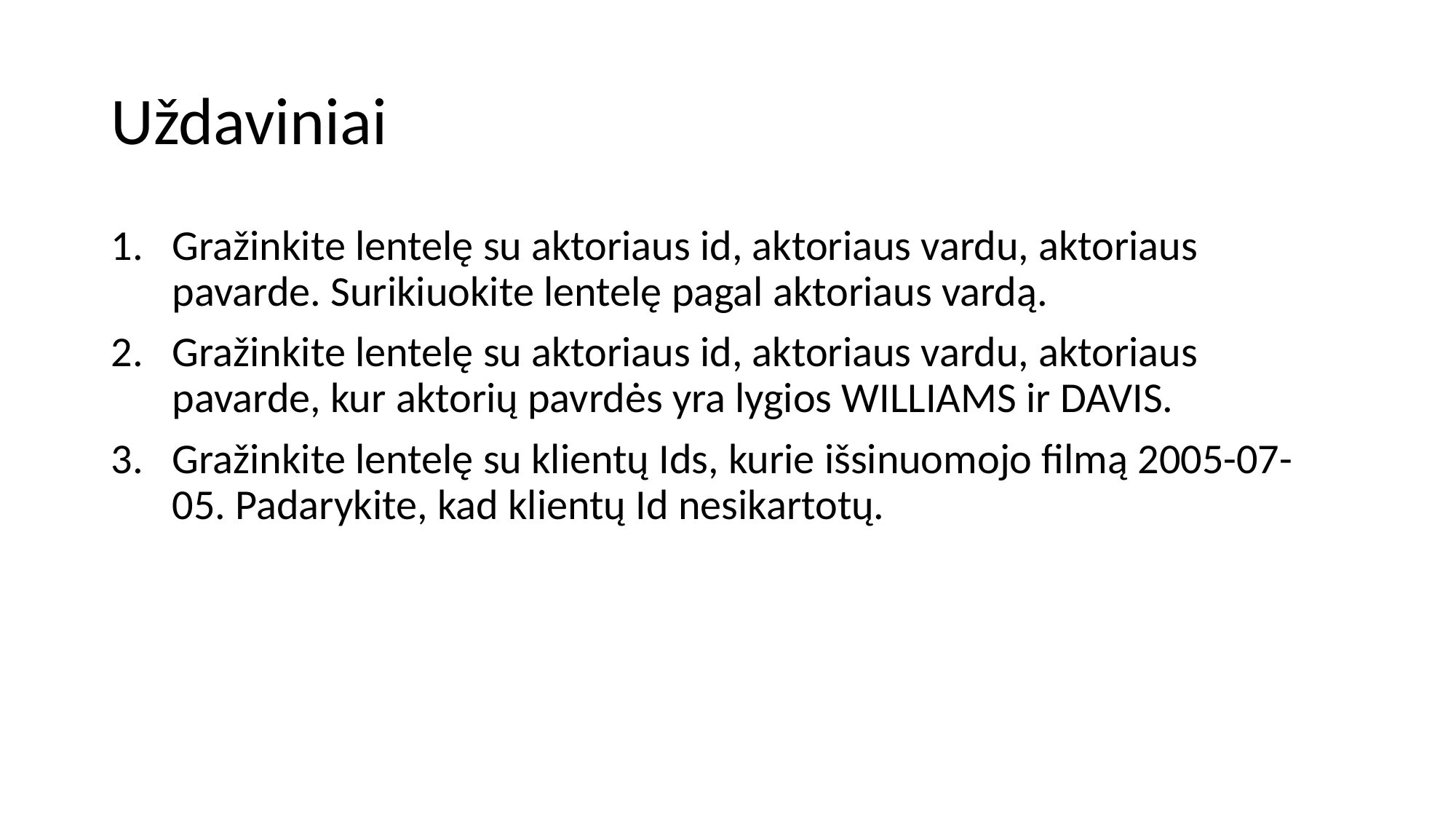

# Uždaviniai
Gražinkite lentelę su aktoriaus id, aktoriaus vardu, aktoriaus pavarde. Surikiuokite lentelę pagal aktoriaus vardą.
Gražinkite lentelę su aktoriaus id, aktoriaus vardu, aktoriaus pavarde, kur aktorių pavrdės yra lygios WILLIAMS ir DAVIS.
Gražinkite lentelę su klientų Ids, kurie išsinuomojo filmą 2005-07-05. Padarykite, kad klientų Id nesikartotų.